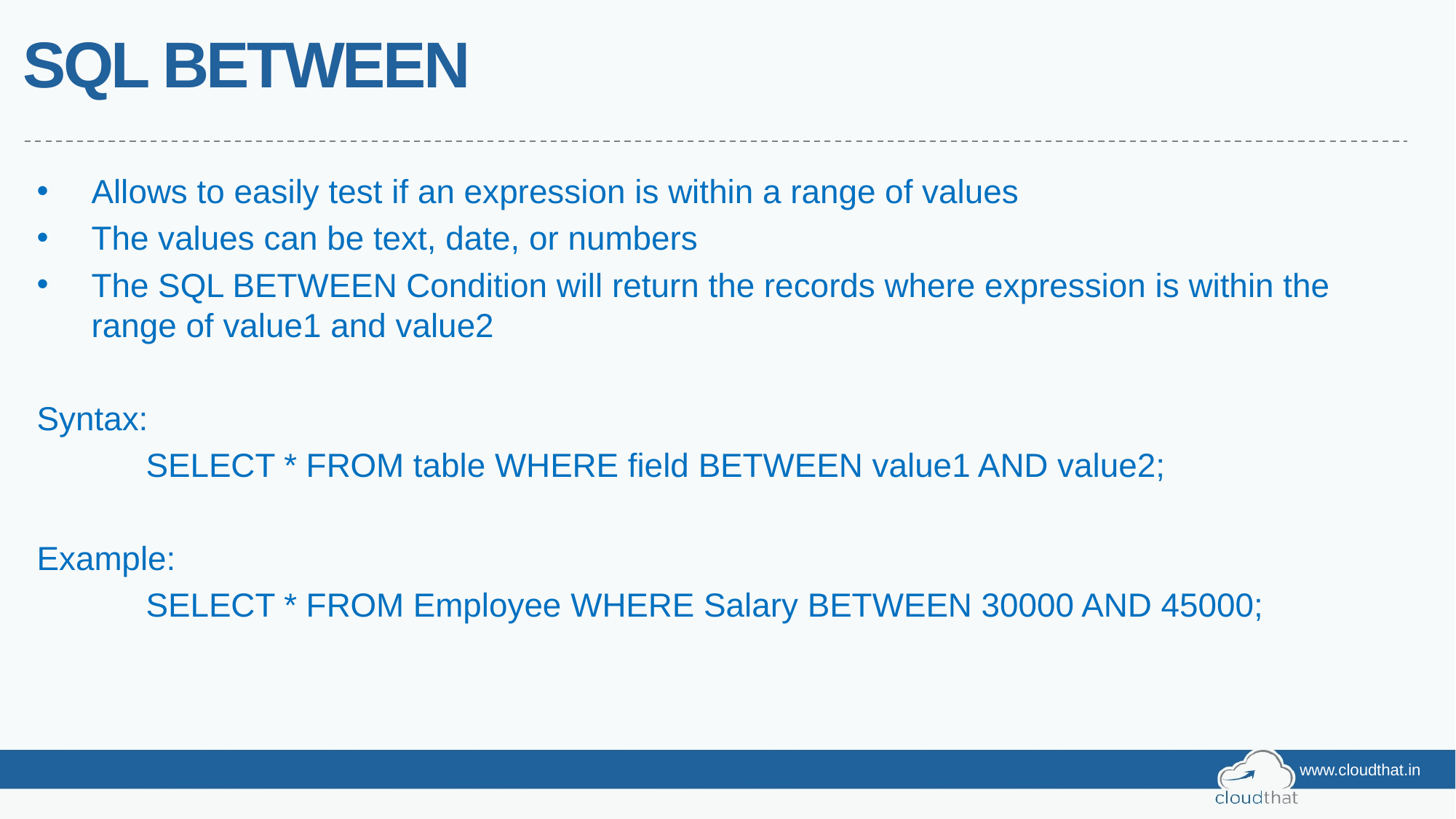

# SQL BETWEEN
Allows to easily test if an expression is within a range of values
The values can be text, date, or numbers
The SQL BETWEEN Condition will return the records where expression is within the range of value1 and value2

Syntax:
	SELECT * FROM table WHERE field BETWEEN value1 AND value2;

Example:
	SELECT * FROM Employee WHERE Salary BETWEEN 30000 AND 45000;